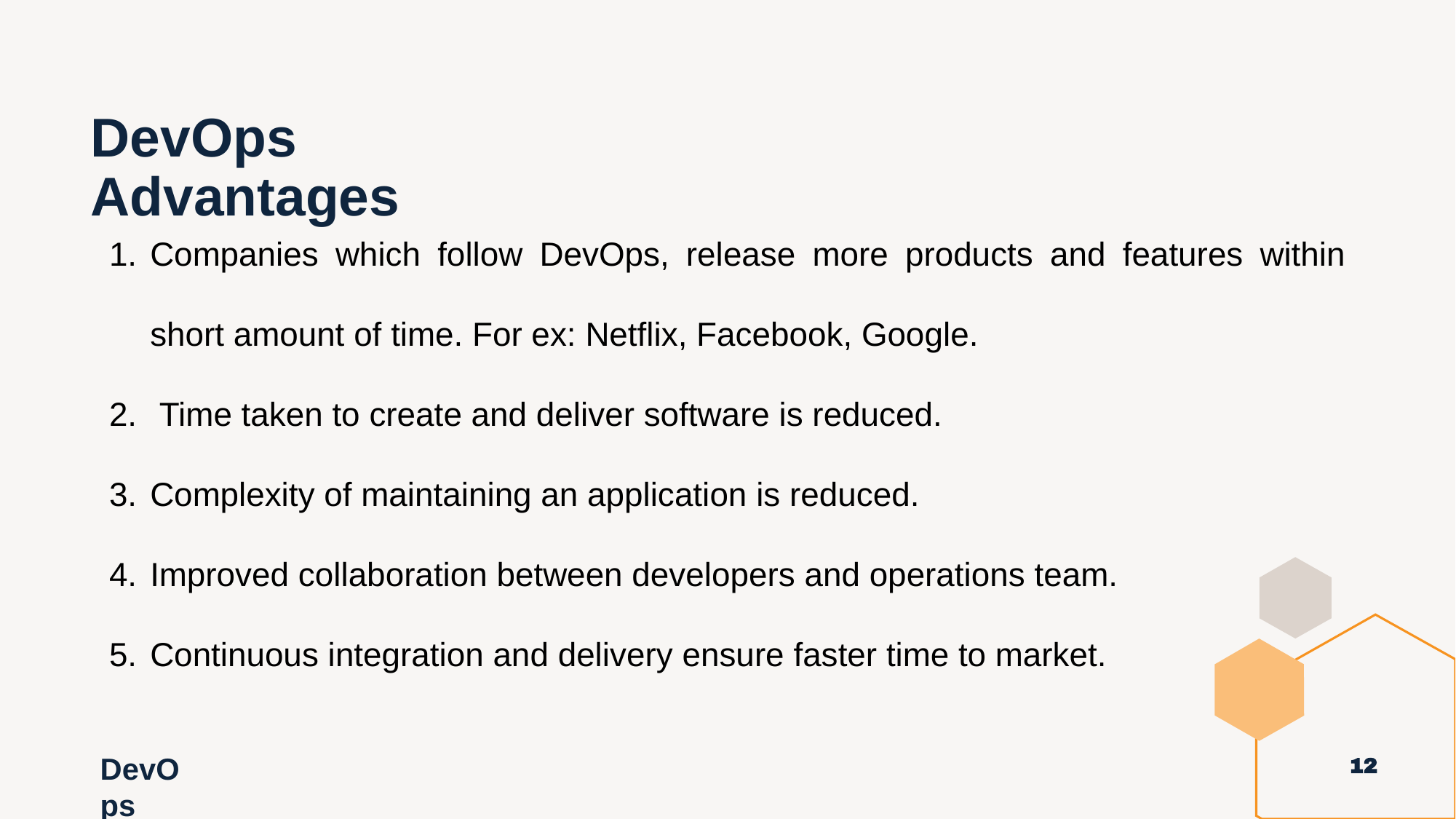

# DevOps Advantages
Companies which follow DevOps, release more products and features within short amount of time. For ex: Netflix, Facebook, Google.
 Time taken to create and deliver software is reduced.
Complexity of maintaining an application is reduced.
Improved collaboration between developers and operations team.
Continuous integration and delivery ensure faster time to market.
12
DevOps